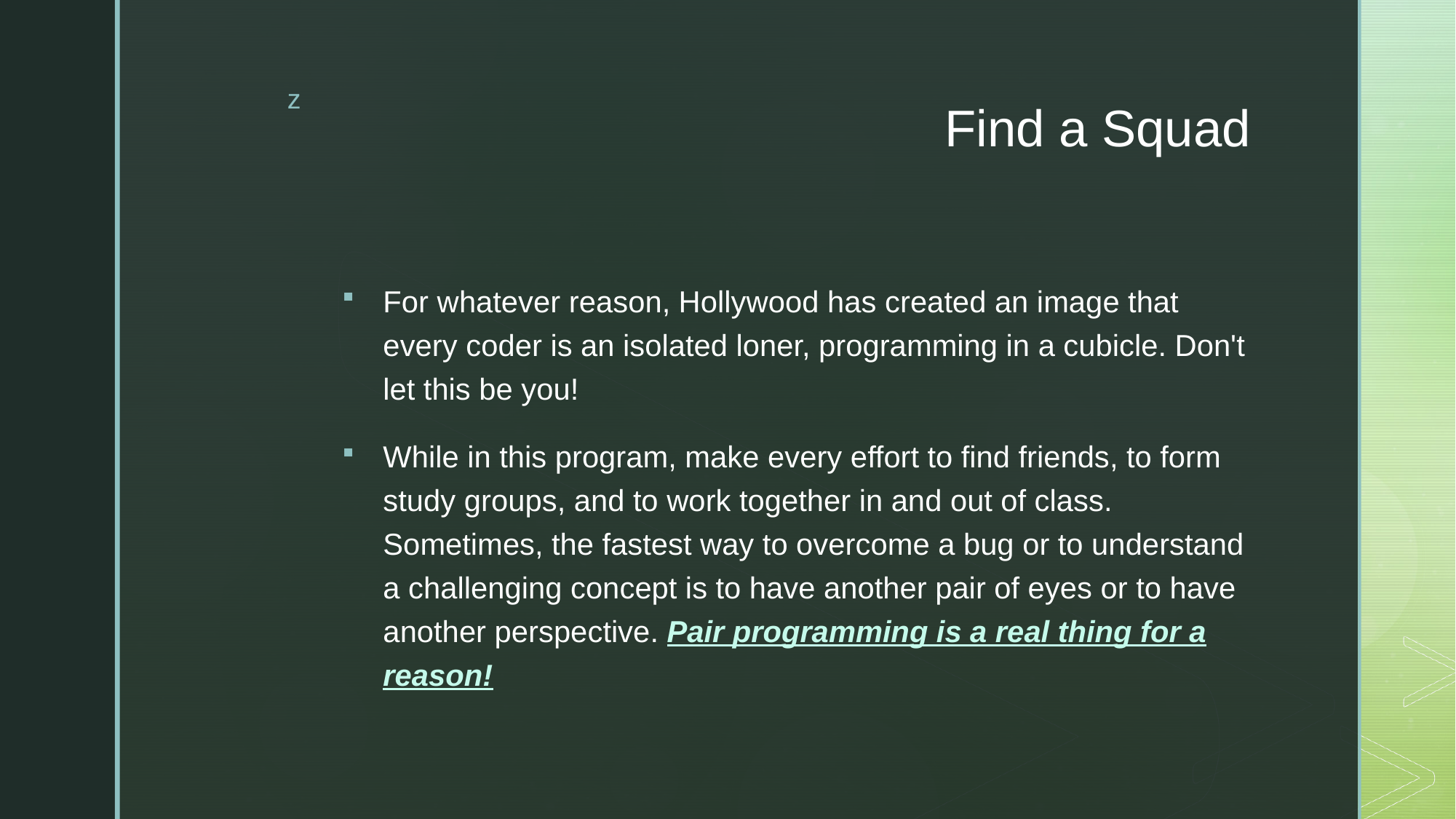

# Find a Squad
For whatever reason, Hollywood has created an image that every coder is an isolated loner, programming in a cubicle. Don't let this be you!
While in this program, make every effort to find friends, to form study groups, and to work together in and out of class. Sometimes, the fastest way to overcome a bug or to understand a challenging concept is to have another pair of eyes or to have another perspective. Pair programming is a real thing for a reason!